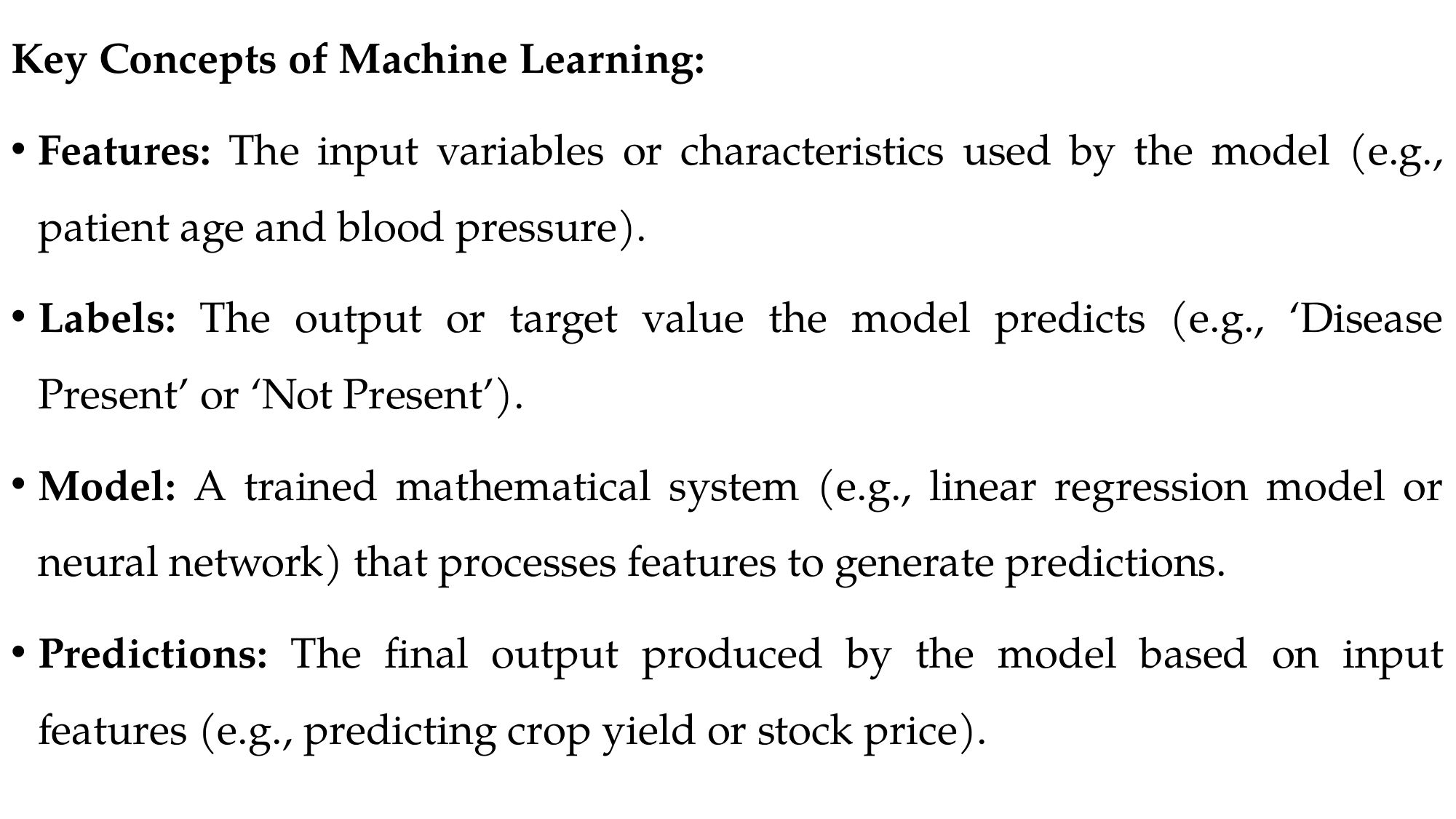

Key Concepts of Machine Learning:
Features: The input variables or characteristics used by the model (e.g., patient age and blood pressure).
Labels: The output or target value the model predicts (e.g., ‘Disease Present’ or ‘Not Present’).
Model: A trained mathematical system (e.g., linear regression model or neural network) that processes features to generate predictions.
Predictions: The final output produced by the model based on input features (e.g., predicting crop yield or stock price).